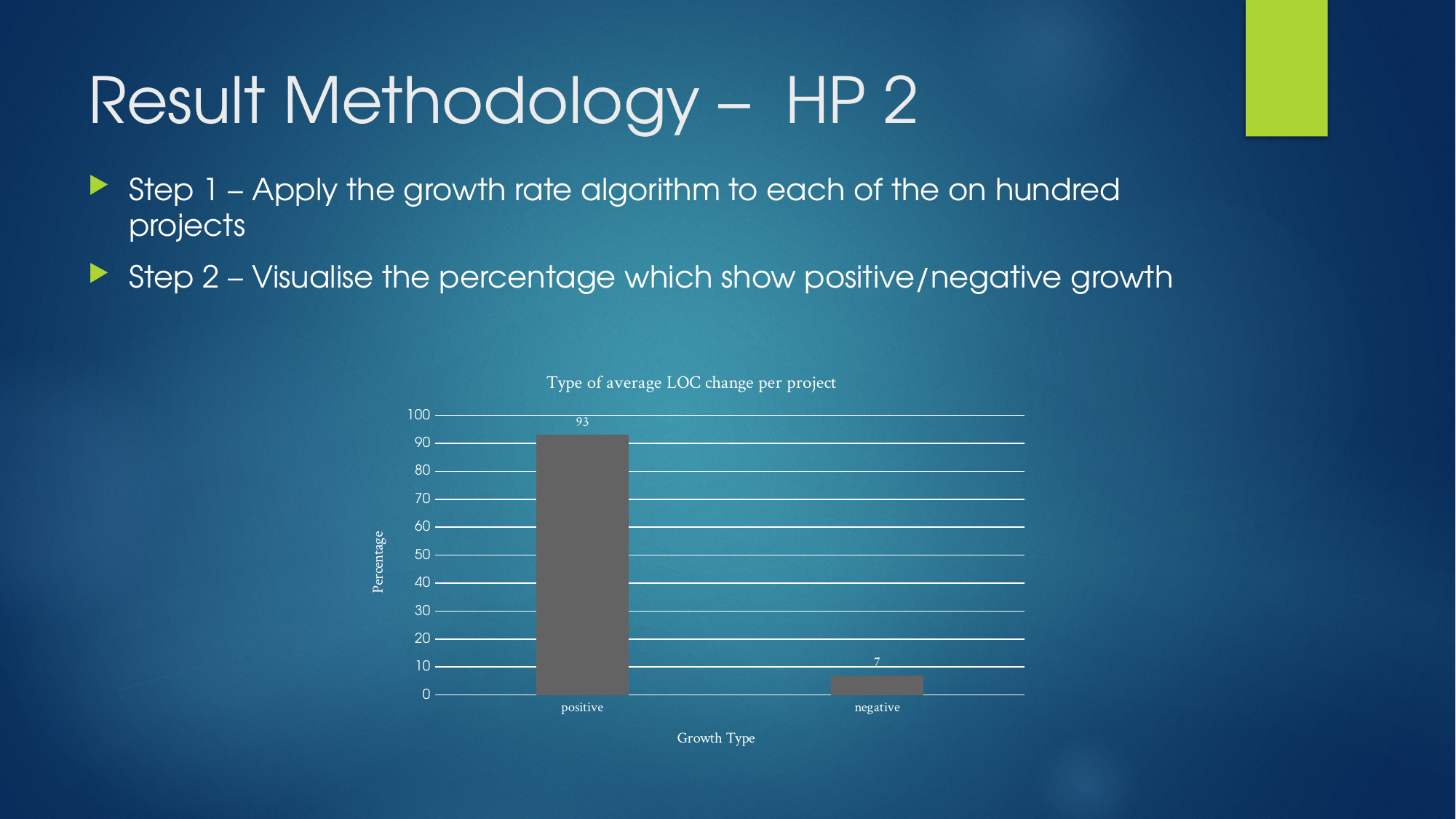

# Result Methodology –  HP 2
Step 1 – Apply the growth rate algorithm to each of the on hundred projects
Step 2 – Visualise the percentage which show positive/negative growth

### Chart: Type of average LOC change per project

| Category |  |
|---|---|
| positive | 93.0 |
| negative | 7.0 |